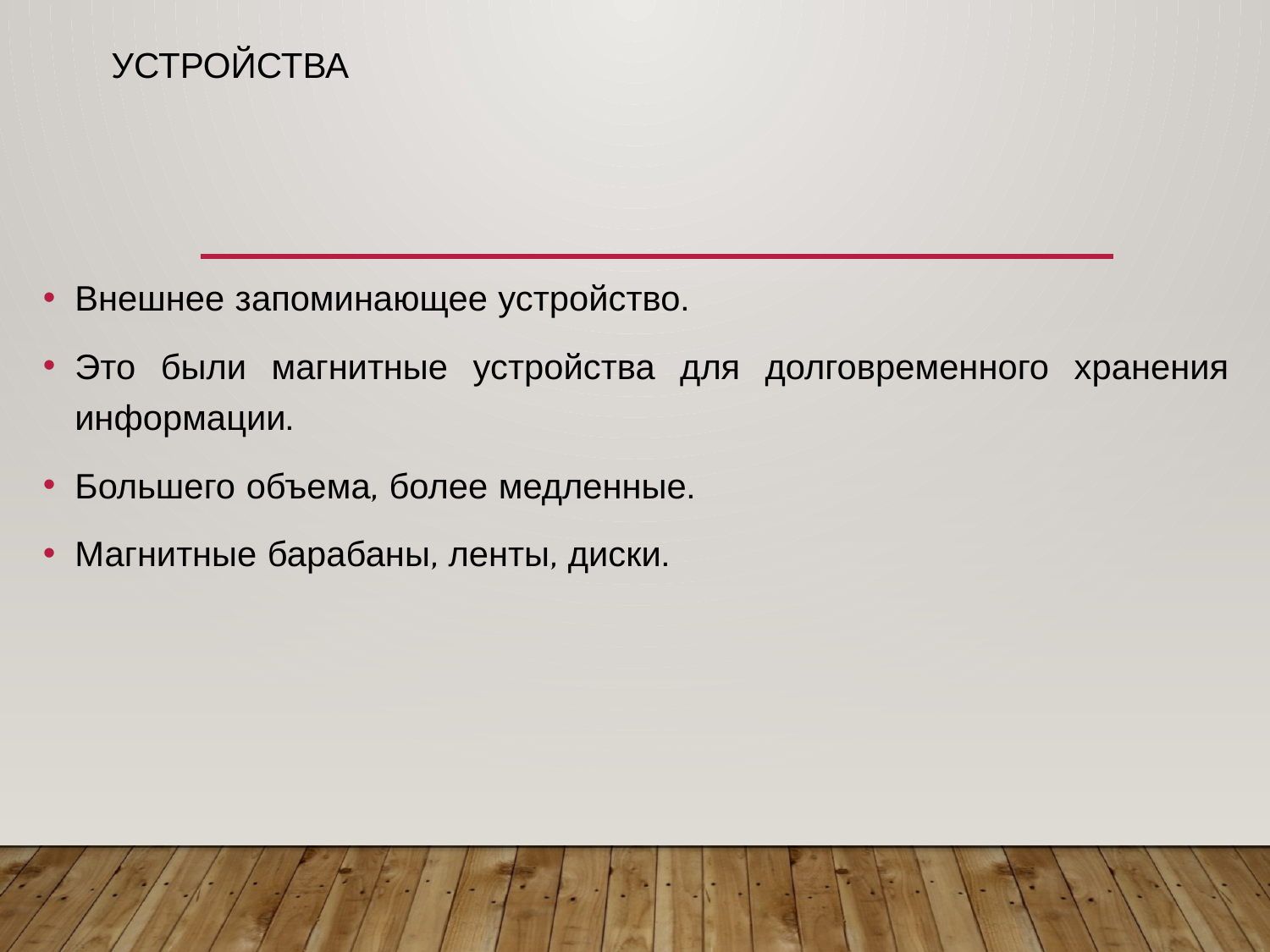

# Устройства
Внешнее запоминающее устройство.
Это были магнитные устройства для долговременного хранения информации.
Большего объема, более медленные.
Магнитные барабаны, ленты, диски.